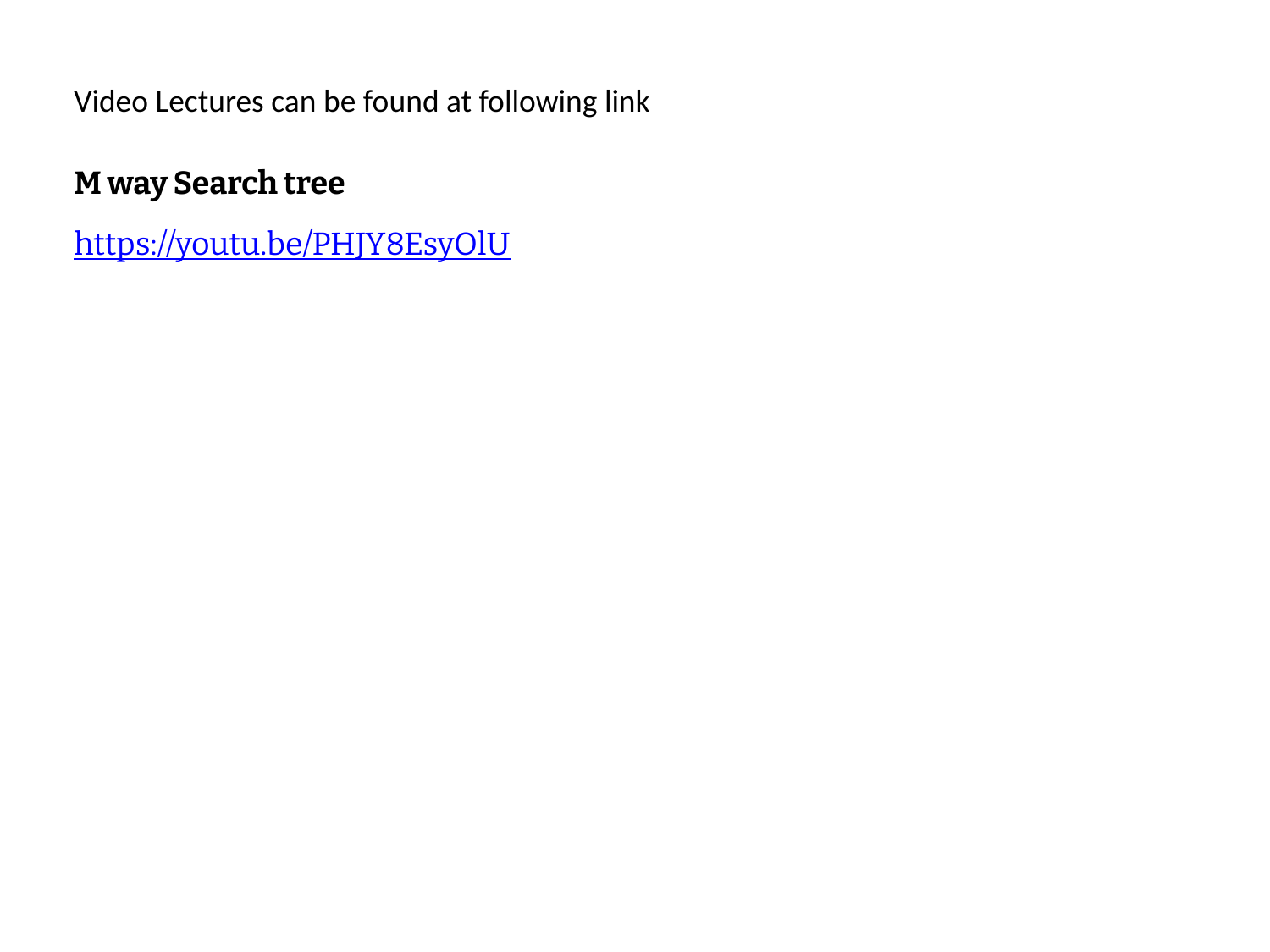

Video Lectures can be found at following link

M way Search tree
https://youtu.be/PHJY8EsyOlU